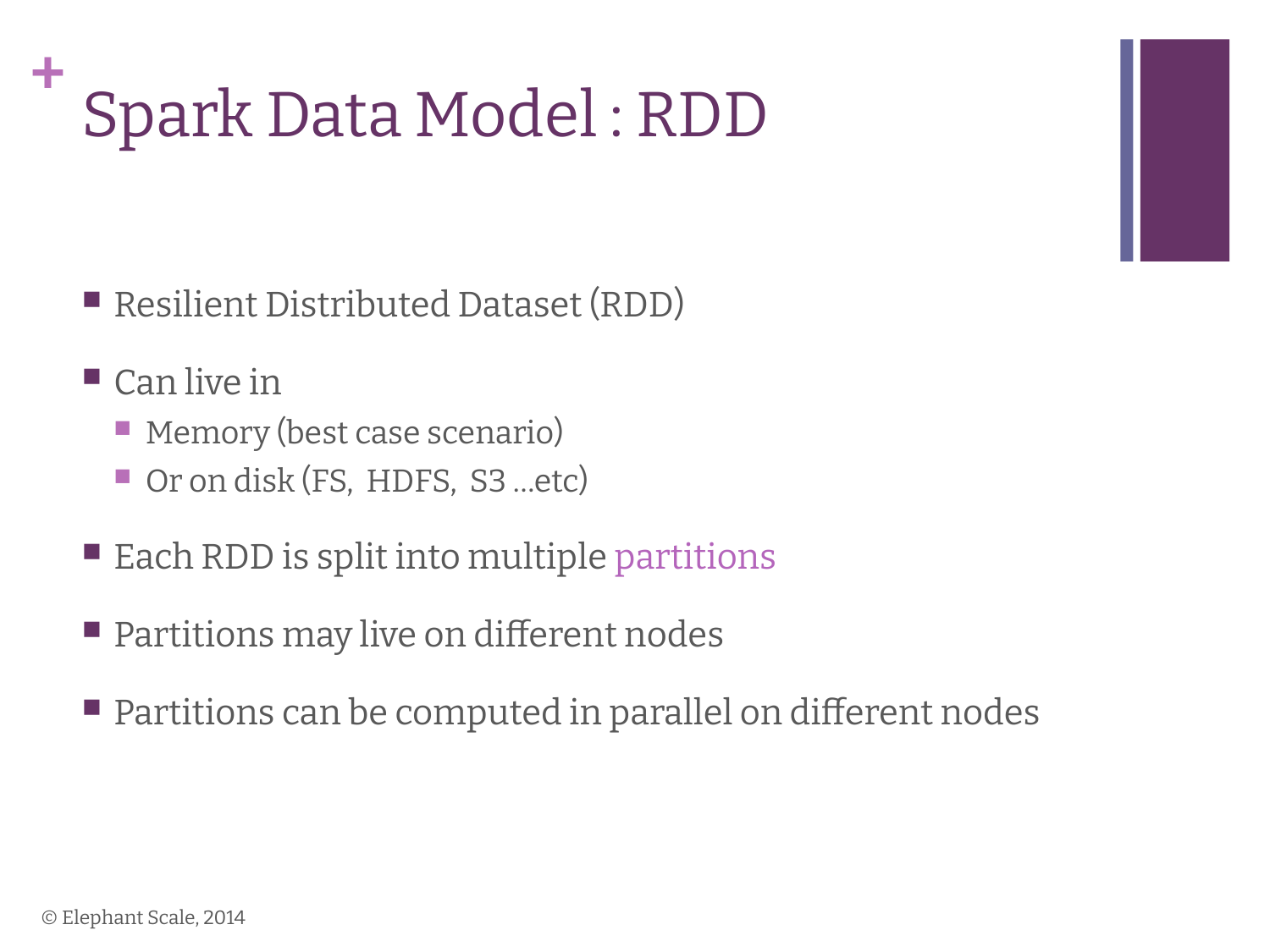

# Spark Data Model : RDD
Resilient Distributed Dataset (RDD)
Can live in
Memory (best case scenario)
Or on disk (FS,  HDFS,  S3 …etc)
Each RDD is split into multiple partitions
Partitions may live on different nodes
Partitions can be computed in parallel on different nodes

© Elephant Scale, 2014